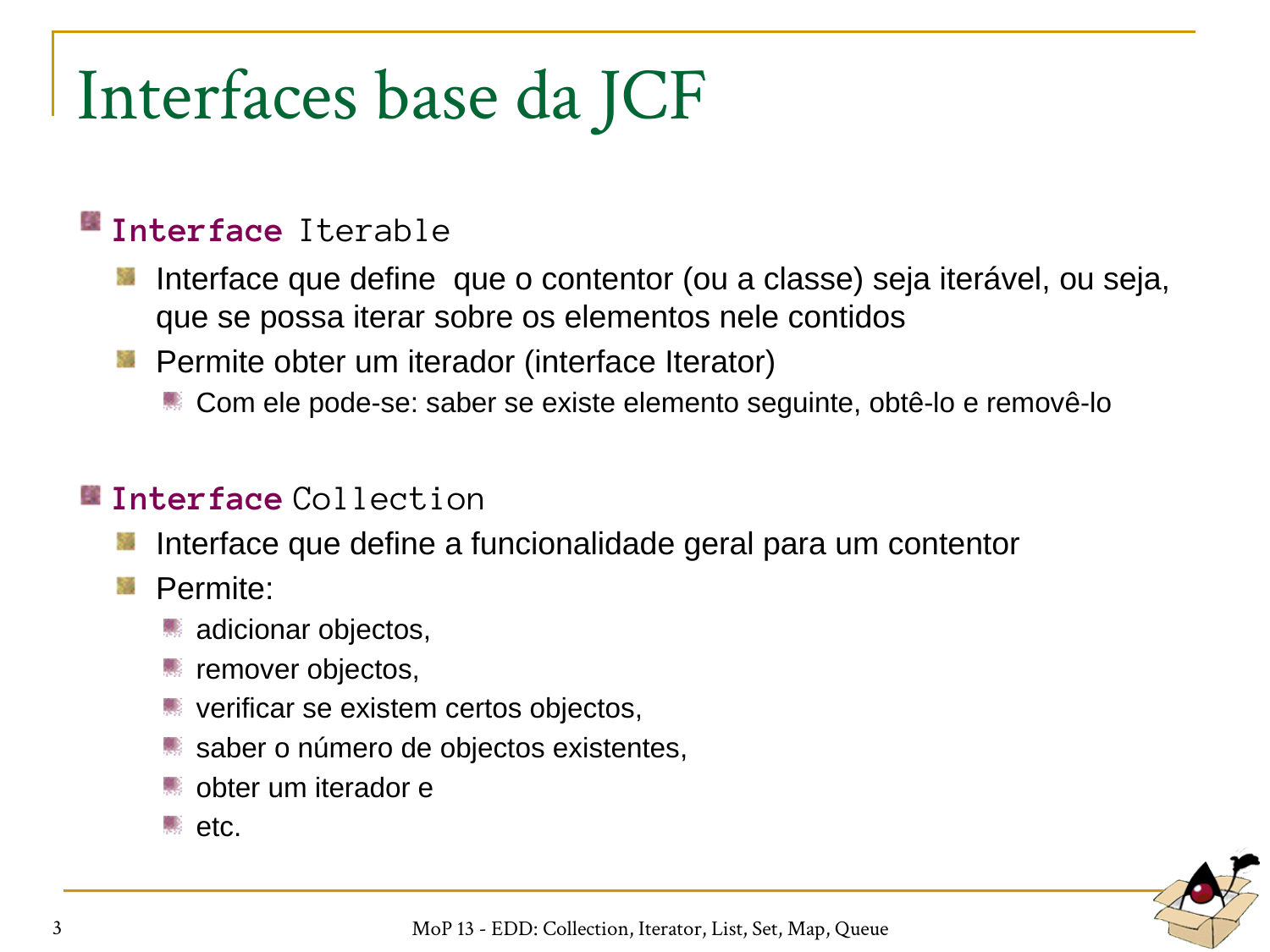

# Interfaces base da JCF
Interface Iterable
Interface que define  que o contentor (ou a classe) seja iterável, ou seja, que se possa iterar sobre os elementos nele contidos
Permite obter um iterador (interface Iterator)
Com ele pode-se: saber se existe elemento seguinte, obtê-lo e removê-lo

Interface Collection
Interface que define a funcionalidade geral para um contentor
Permite:
adicionar objectos,
remover objectos,
verificar se existem certos objectos,
saber o número de objectos existentes,
obter um iterador e
etc.
MoP 13 - EDD: Collection, Iterator, List, Set, Map, Queue